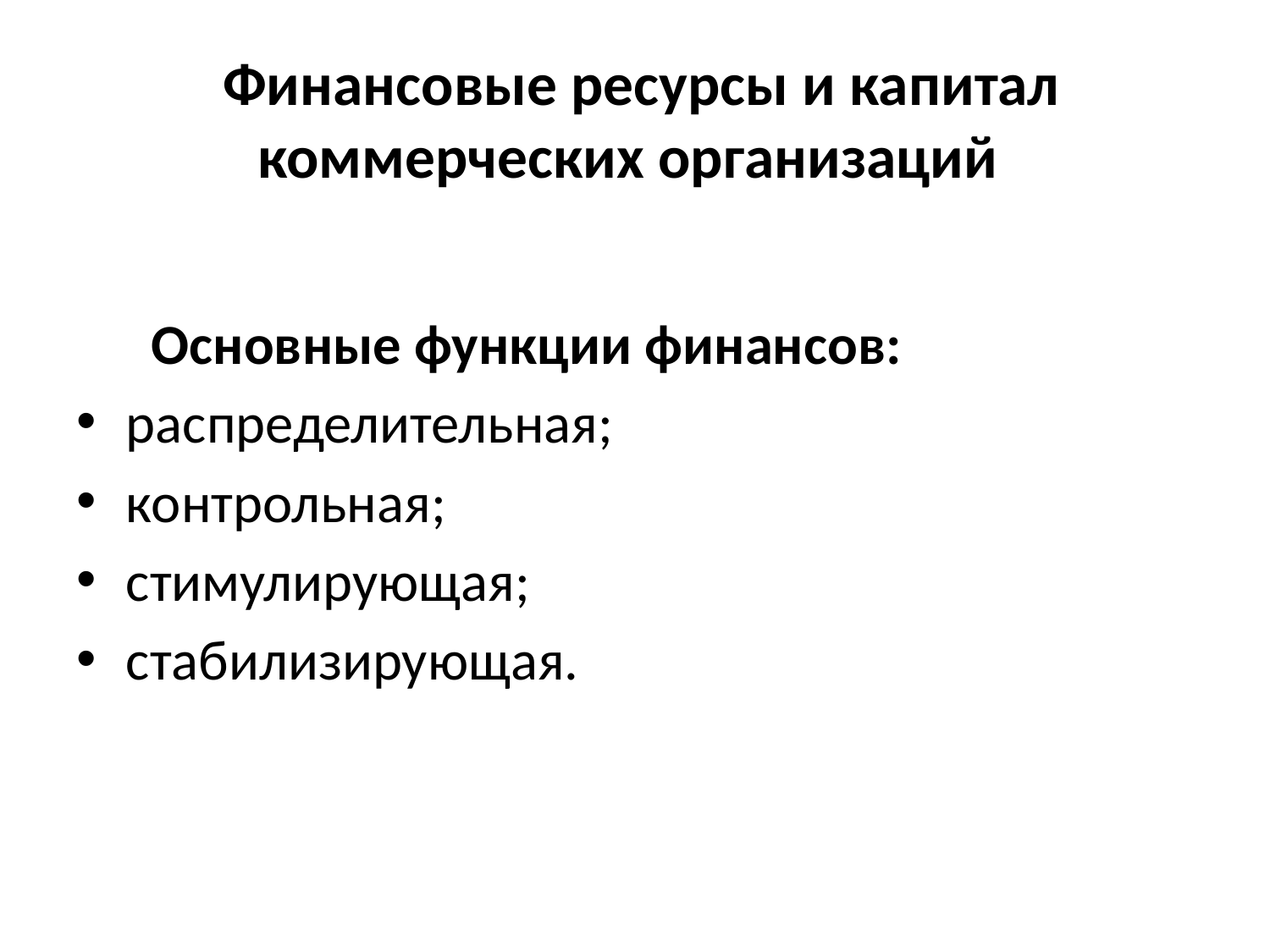

# Финансовые ресурсы и капитал коммерческих организаций

 Основные функции финансов:
распределительная;
контрольная;
стимулирующая;
стабилизирующая.